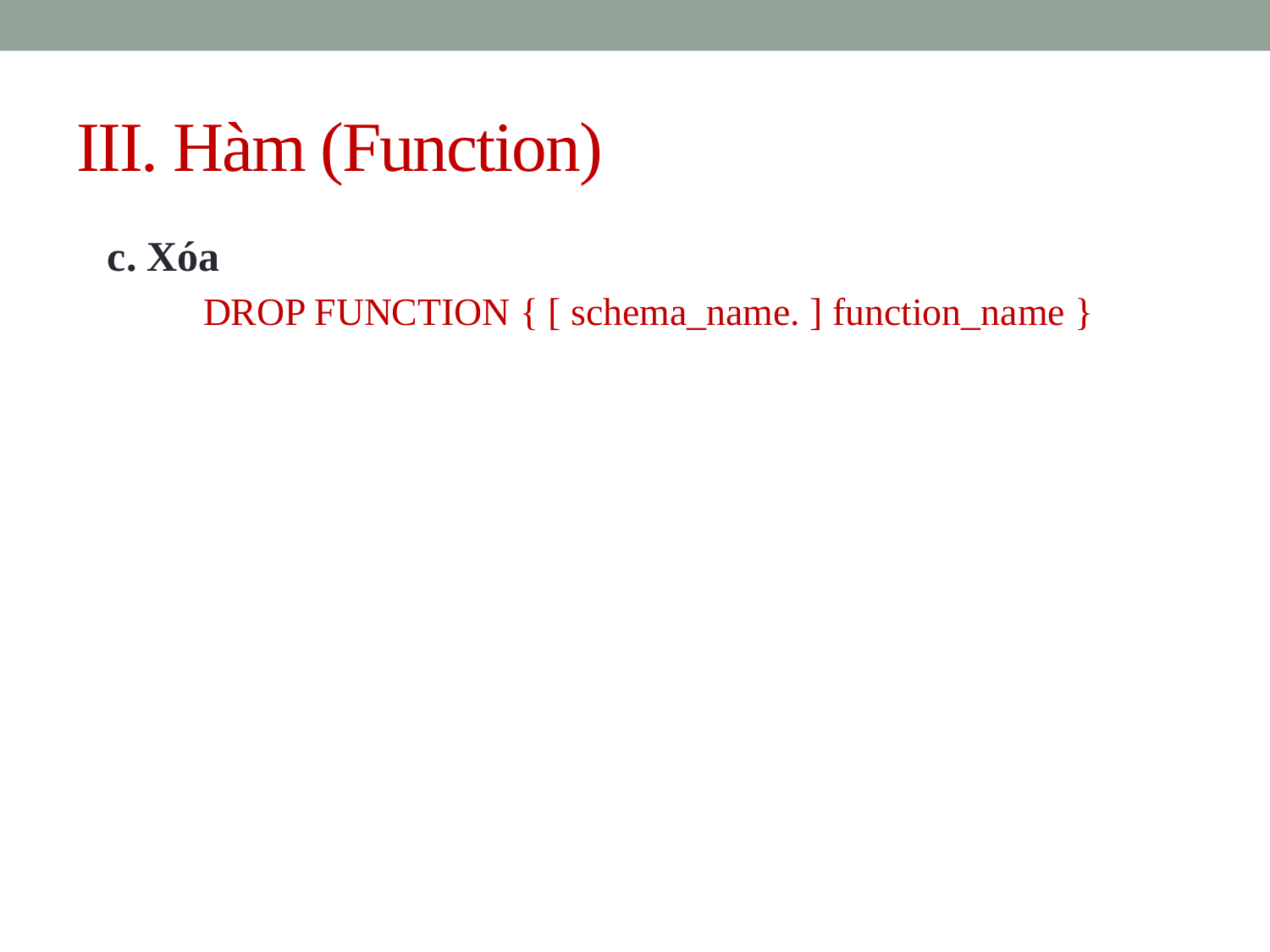

# III. Hàm (Function)
c. Xóa
	DROP FUNCTION { [ schema_name. ] function_name }